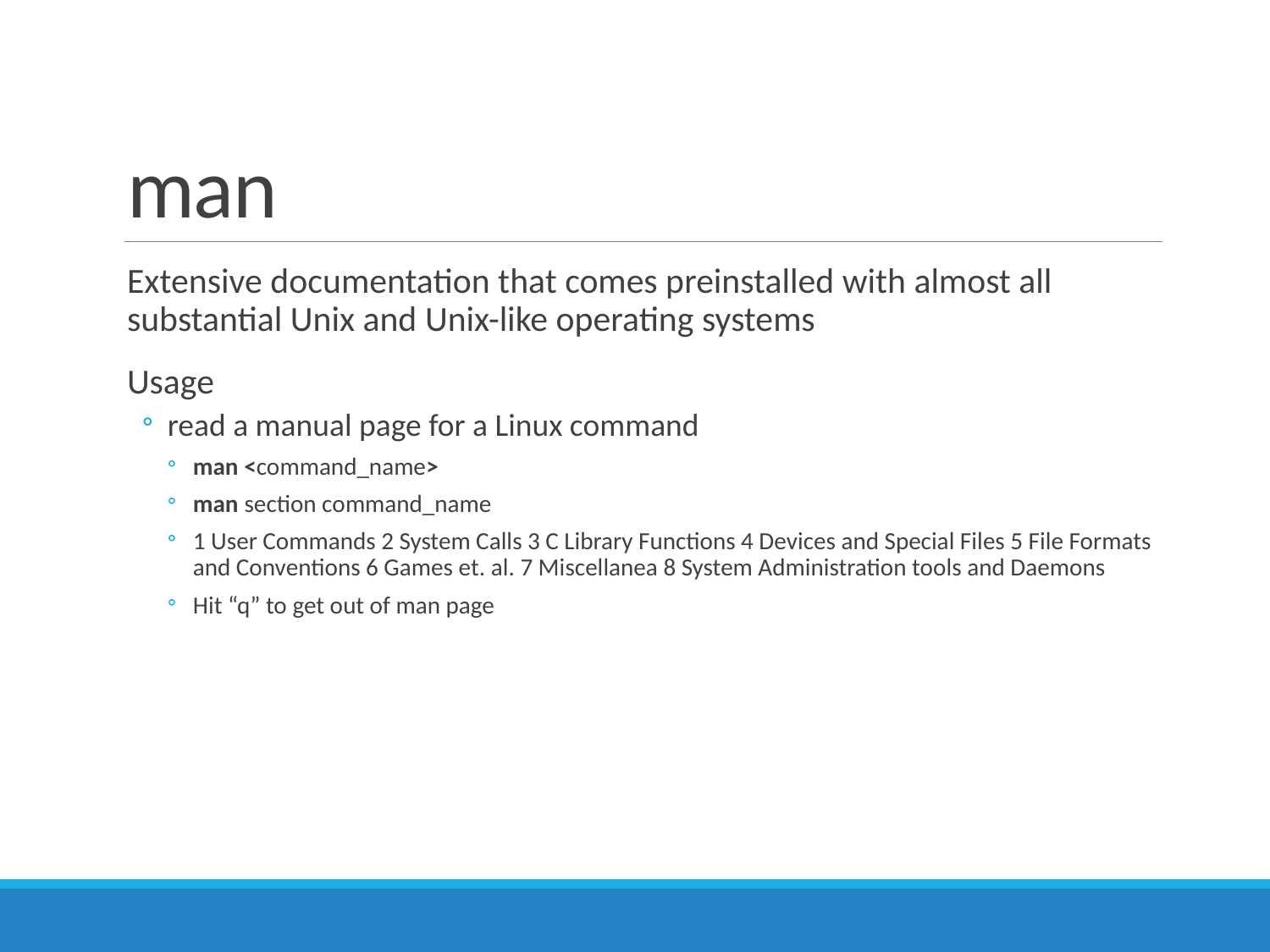

# man
Extensive documentation that comes preinstalled with almost all substantial Unix and Unix-like operating systems
Usage
read a manual page for a Linux command
man <command_name>
man section command_name
1 User Commands 2 System Calls 3 C Library Functions 4 Devices and Special Files 5 File Formats and Conventions 6 Games et. al. 7 Miscellanea 8 System Administration tools and Daemons
Hit “q” to get out of man page